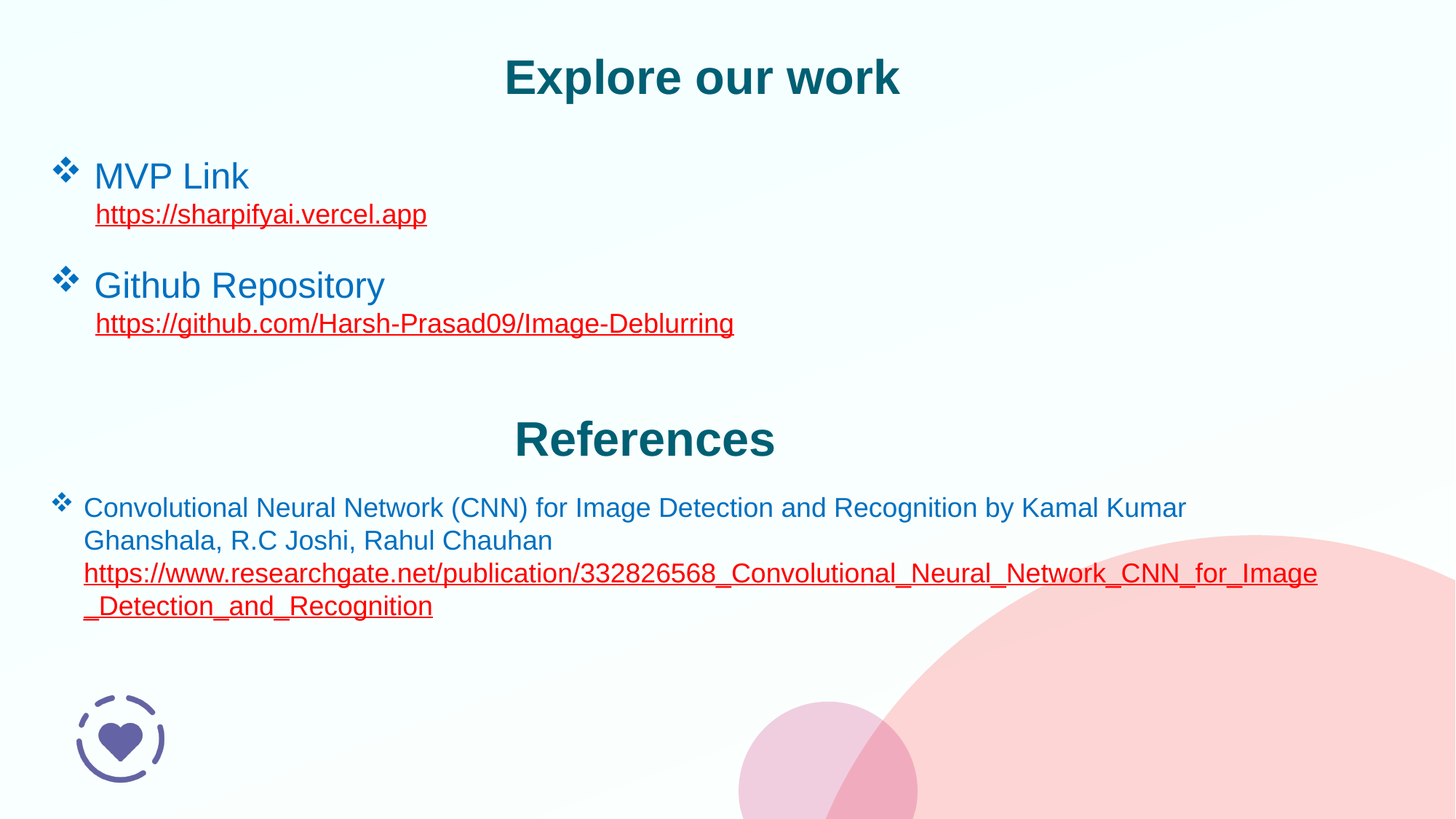

# Explore our work
 MVP Link
      https://sharpifyai.vercel.app

 Github Repository
      https://github.com/Harsh-Prasad09/Image-Deblurring

References
Convolutional Neural Network (CNN) for Image Detection and Recognition by Kamal Kumar      Ghanshala, R.C Joshi, Rahul Chauhan https://www.researchgate.net/publication/332826568_Convolutional_Neural_Network_CNN_for_Image_Detection_and_Recognition